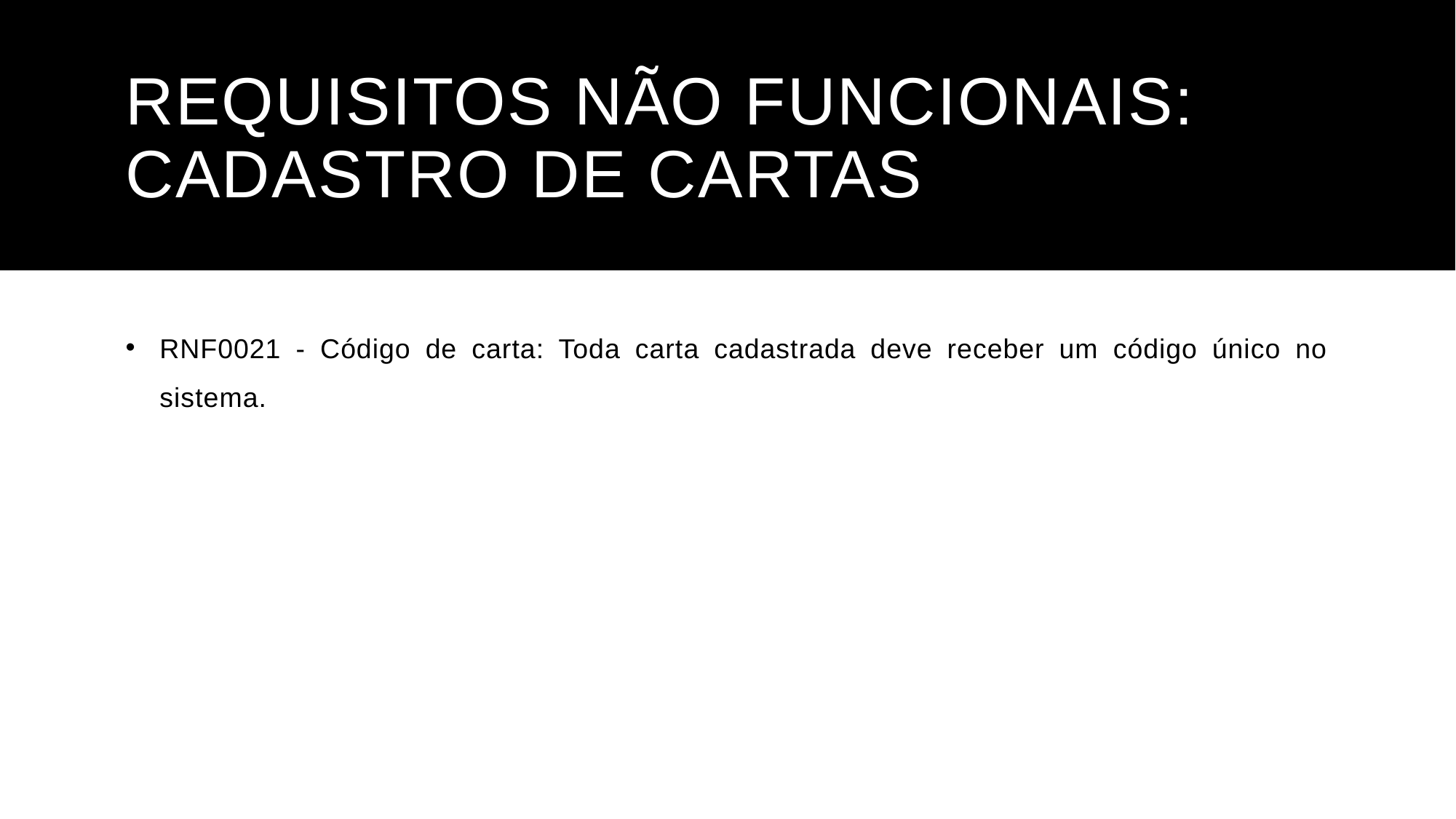

# Requisitos Não Funcionais: Cadastro de Cartas
RNF0021 - Código de carta: Toda carta cadastrada deve receber um código único no sistema.